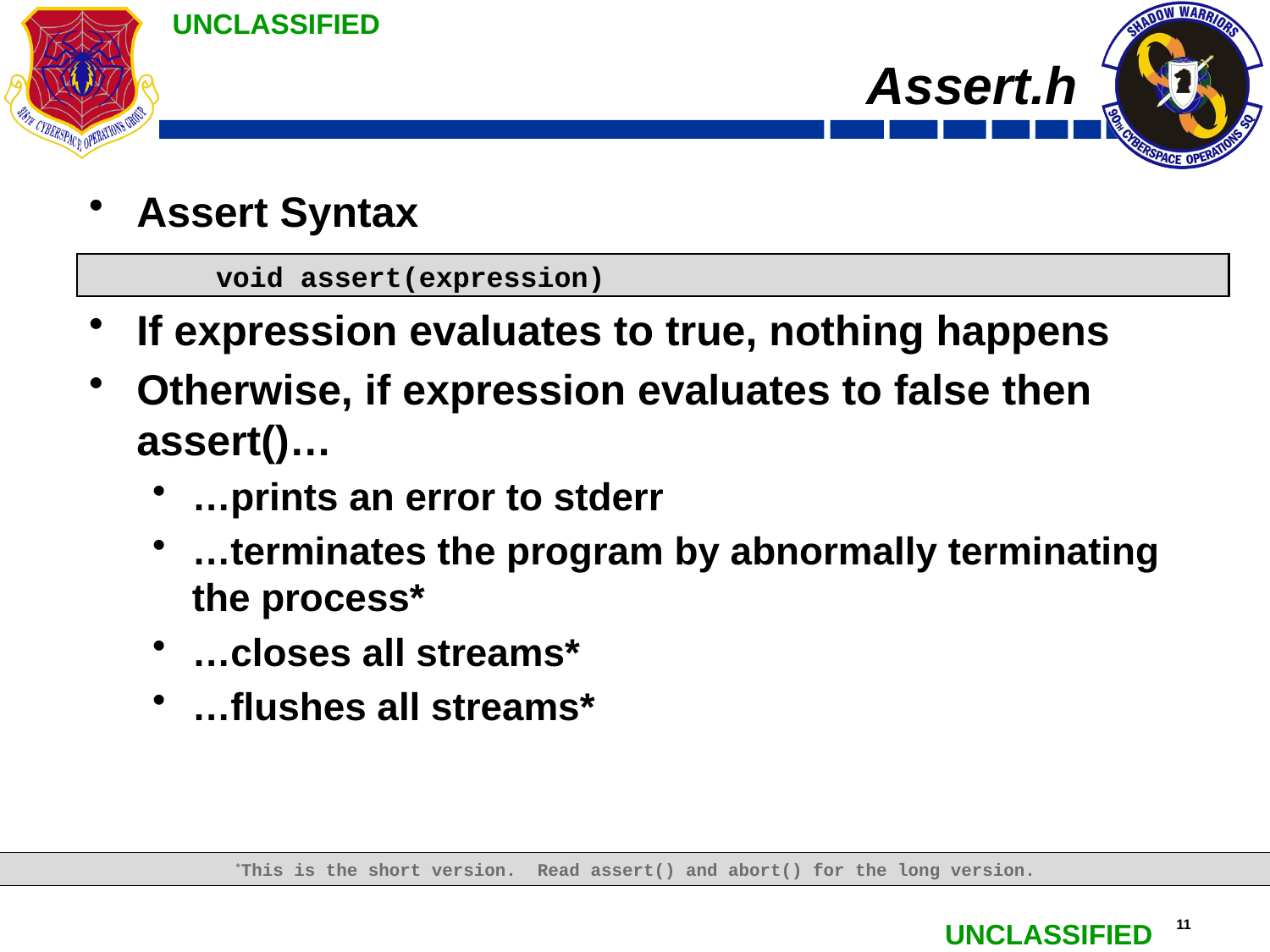

# Assert.h
Assert Syntax

If expression evaluates to true, nothing happens
Otherwise, if expression evaluates to false then assert()…
…prints an error to stderr
…terminates the program by abnormally terminating the process*
…closes all streams*
…flushes all streams*

	void assert(expression)
*This is the short version.  Read assert() and abort() for the long version.